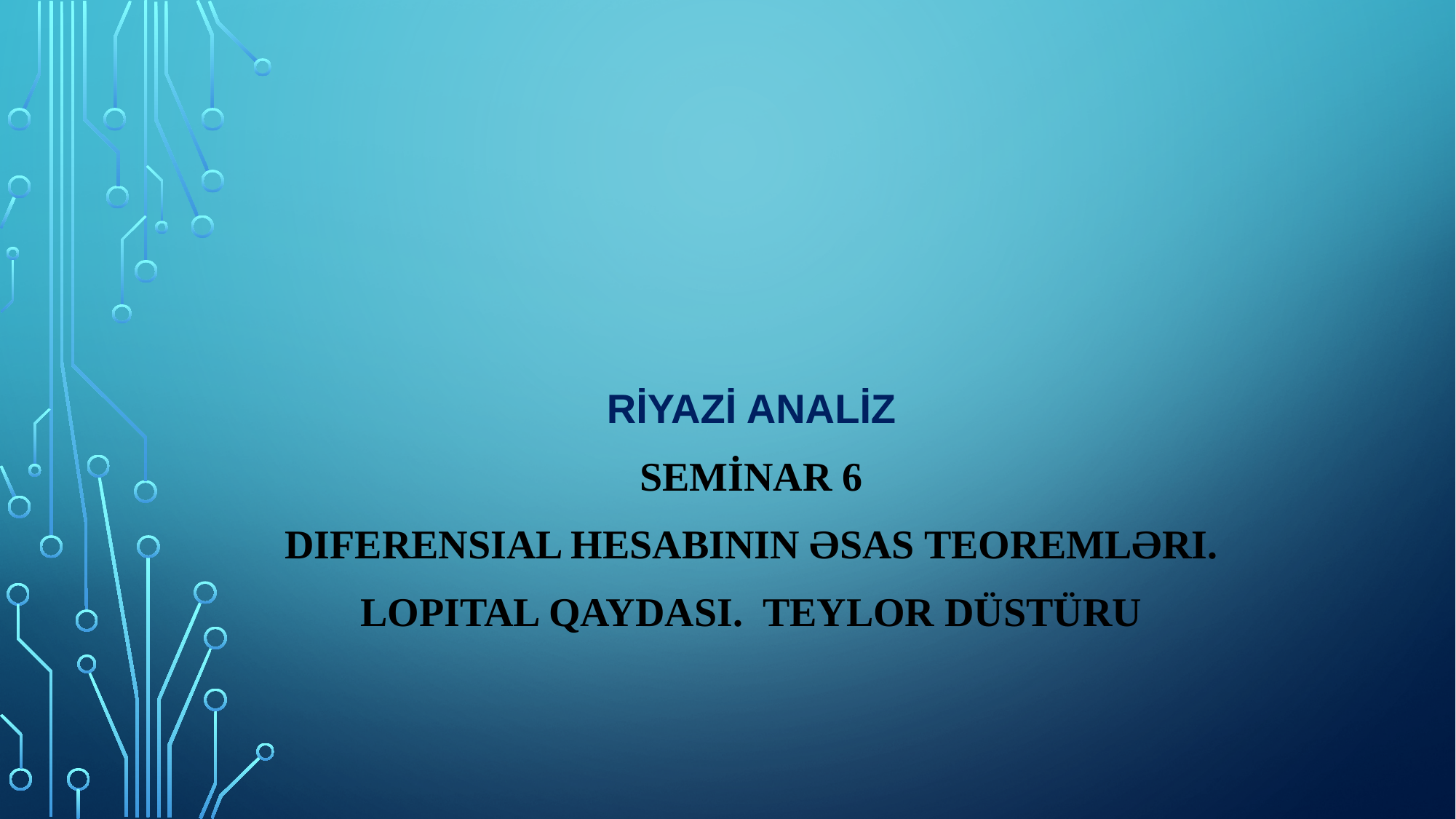

# RİYAZİ ANALİZ SEMİNAR 6 Diferensial hesabının əsas teoremləri. Lopital qaydası.  Teylor düstüru